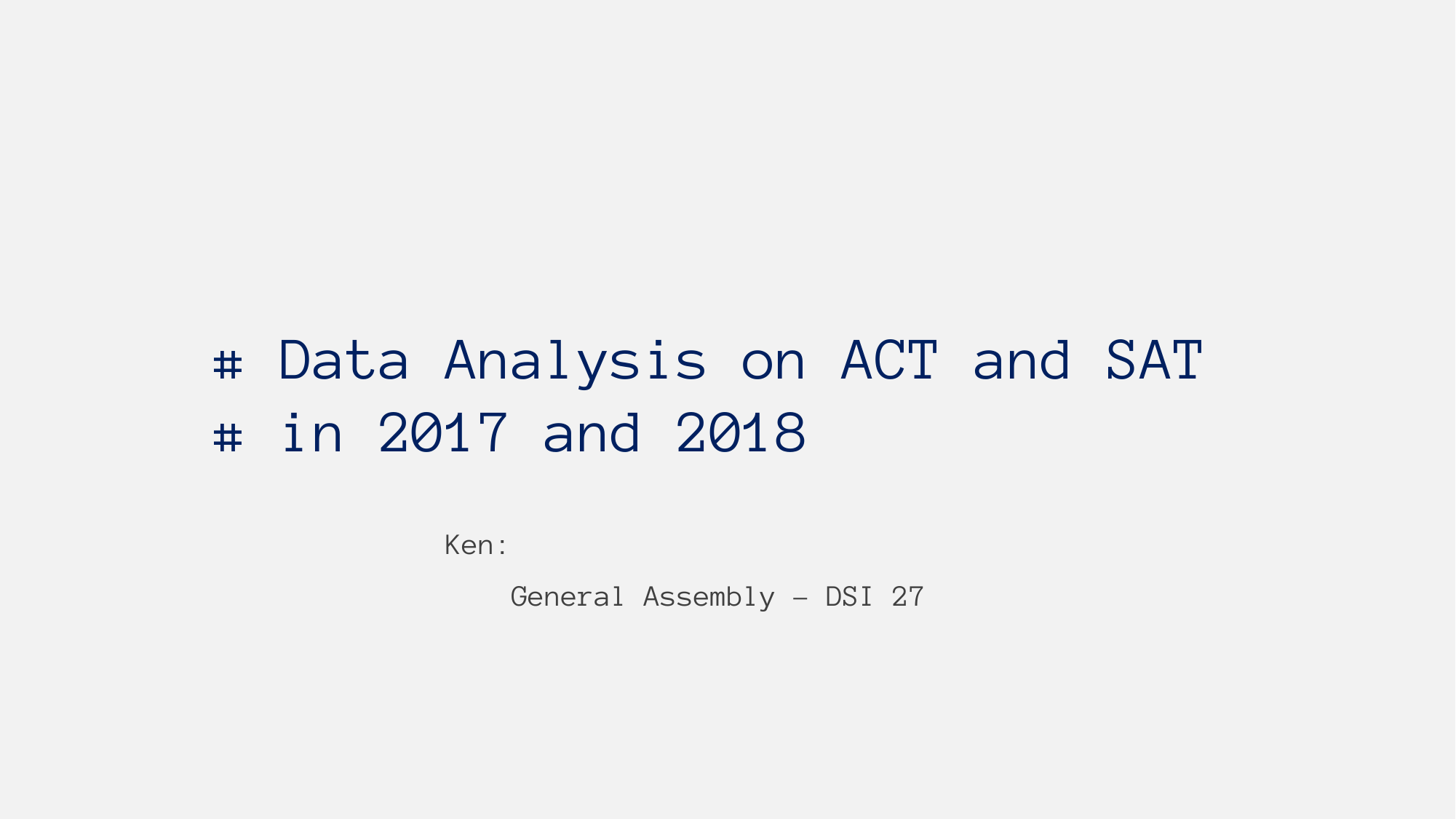

# Data Analysis on ACT and SAT # in 2017 and 2018
Ken:
    General Assembly – DSI 27